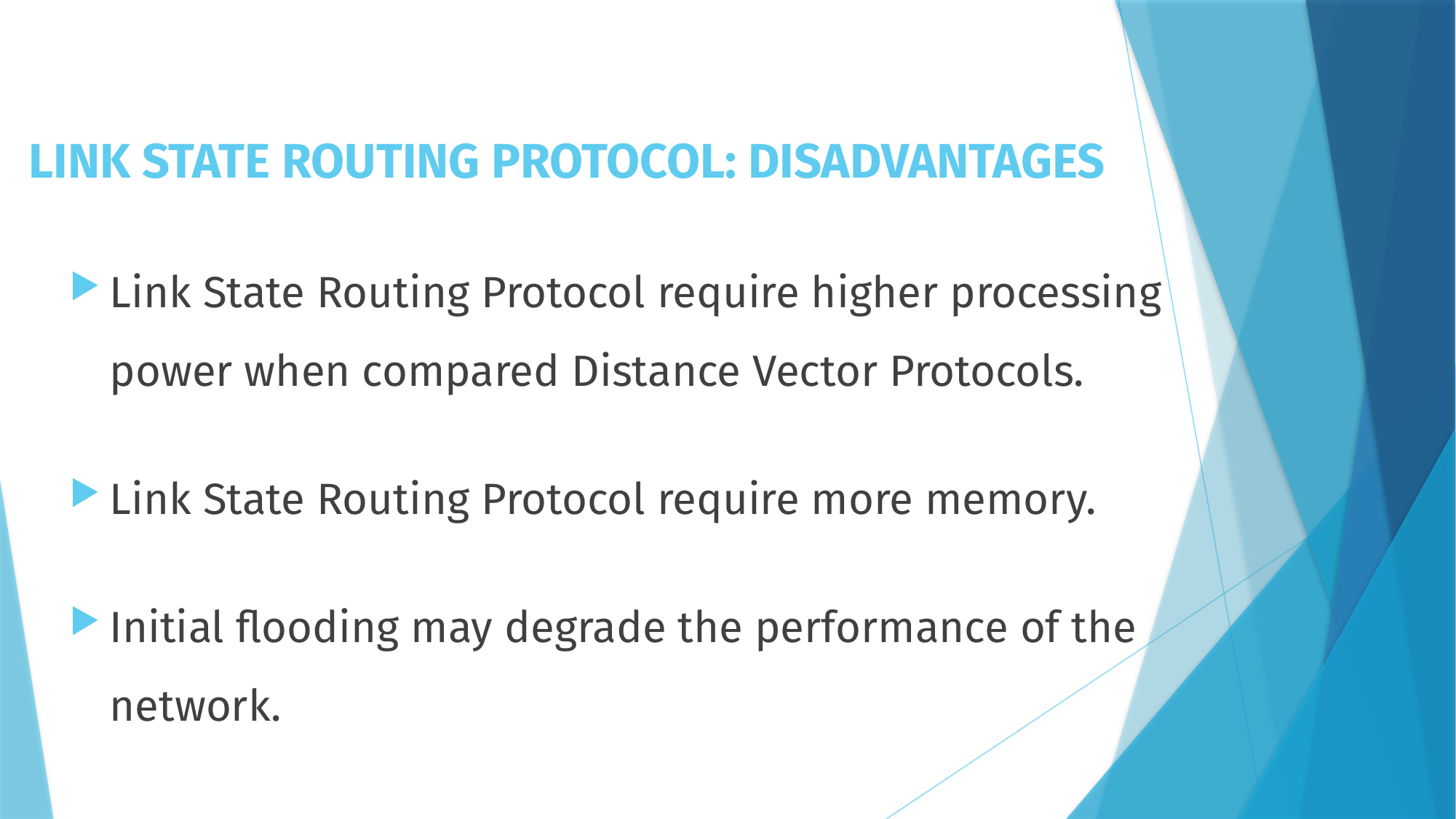

# LINK STATE ROUTING PROTOCOL: DISADVANTAGES
Link State Routing Protocol require higher processing power when compared Distance Vector Protocols.

Link State Routing Protocol require more memory.

Initial flooding may degrade the performance of the network.